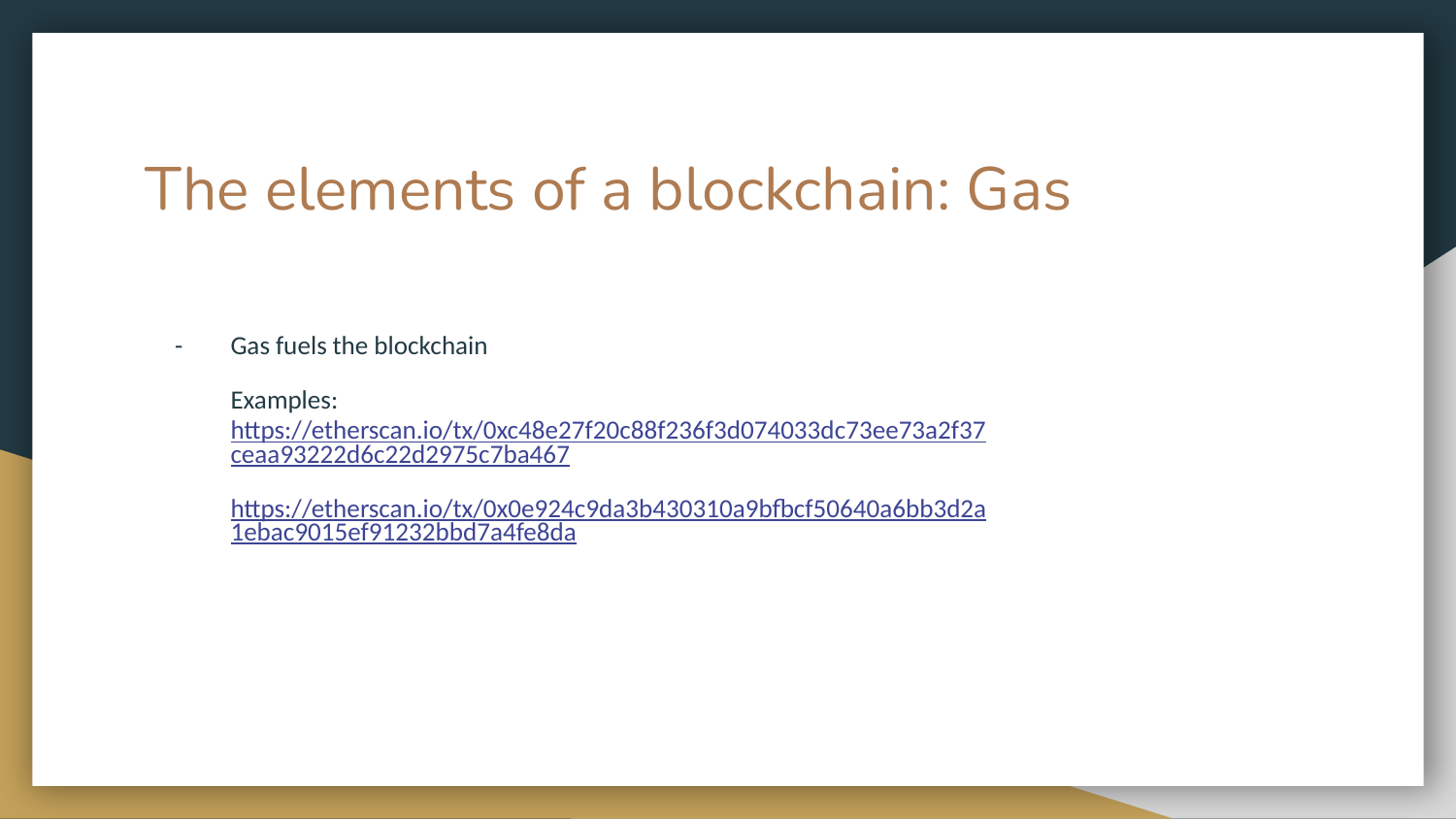

# The elements of a blockchain: Gas
Gas fuels the blockchain
Examples: https://etherscan.io/tx/0xc48e27f20c88f236f3d074033dc73ee73a2f37ceaa93222d6c22d2975c7ba467
https://etherscan.io/tx/0x0e924c9da3b430310a9bfbcf50640a6bb3d2a1ebac9015ef91232bbd7a4fe8da